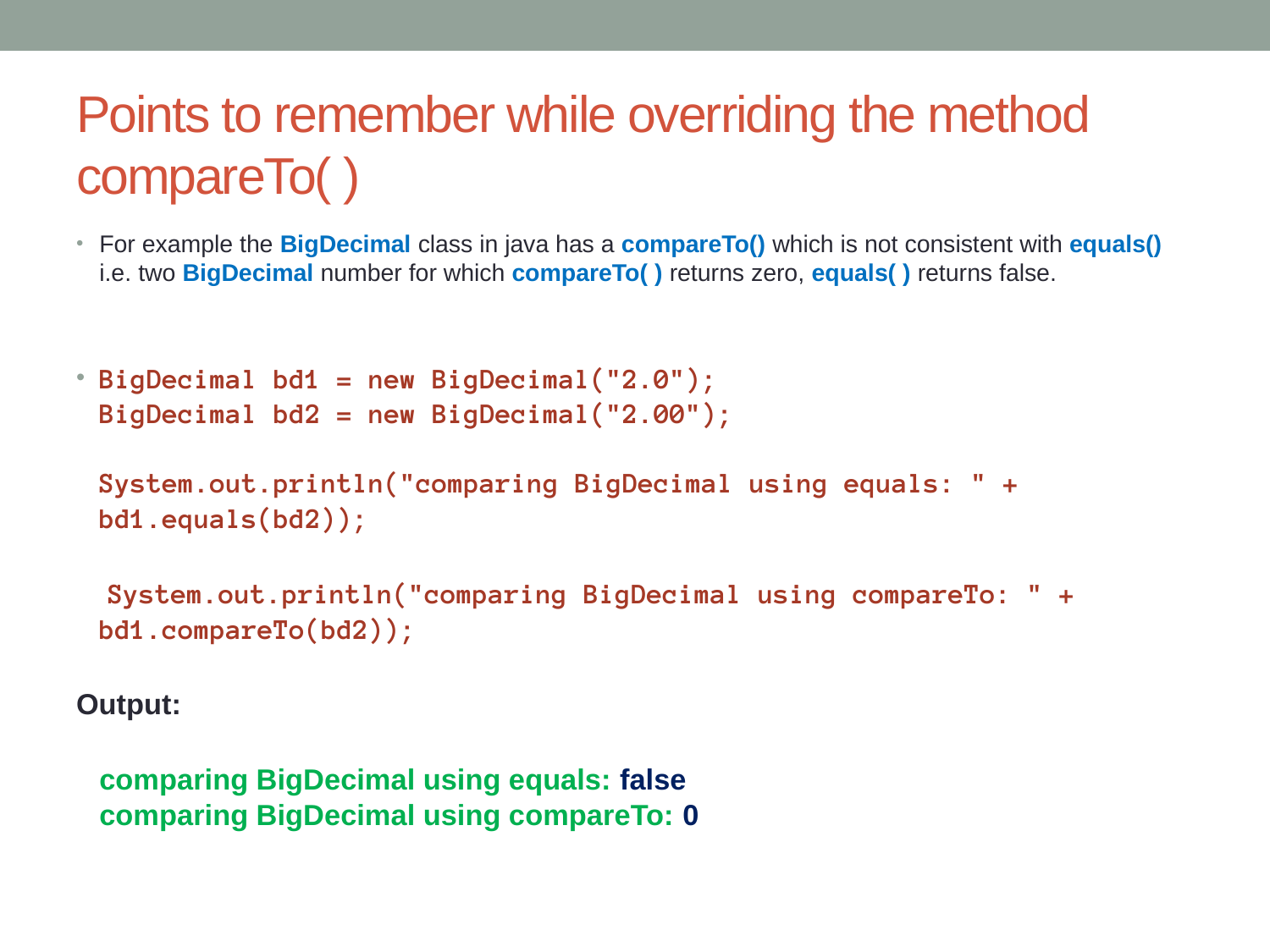

# Points to remember while overriding the method compareTo( )
For example the BigDecimal class in java has a compareTo() which is not consistent with equals() i.e. two BigDecimal number for which compareTo( ) returns zero, equals( ) returns false.

BigDecimal bd1 = new BigDecimal("2.0");
BigDecimal bd2 = new BigDecimal("2.00");
      
System.out.println("comparing BigDecimal using equals: " + bd1.equals(bd2));
  System.out.println("comparing BigDecimal using compareTo: " + bd1.compareTo(bd2));
Output:
comparing BigDecimal using equals: false
comparing BigDecimal using compareTo: 0